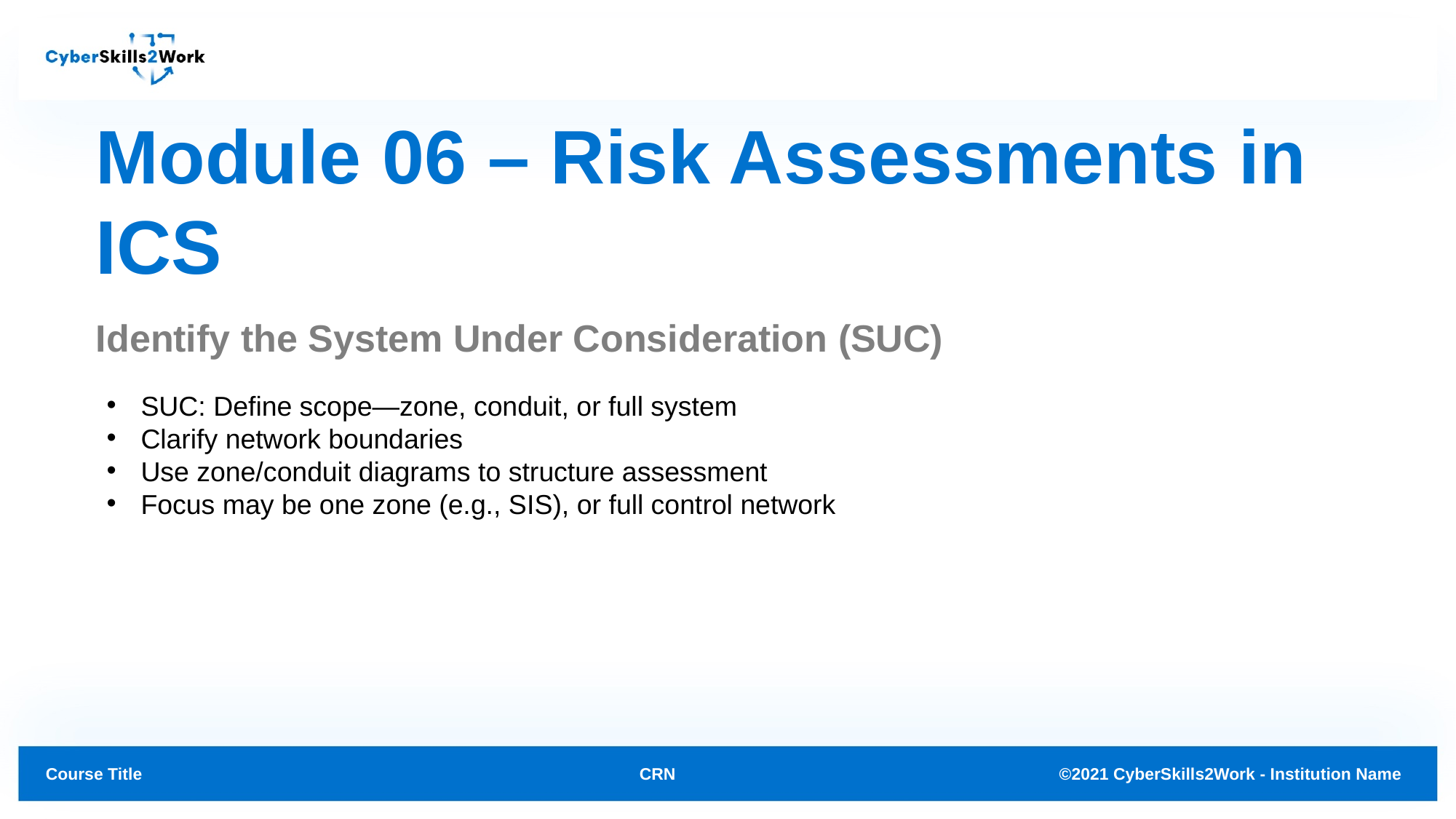

# Module 06 – Risk Assessments in ICS
Identify the System Under Consideration (SUC)
SUC: Define scope—zone, conduit, or full system
Clarify network boundaries
Use zone/conduit diagrams to structure assessment
Focus may be one zone (e.g., SIS), or full control network

CRN
©2021 CyberSkills2Work - Institution Name
Course Title